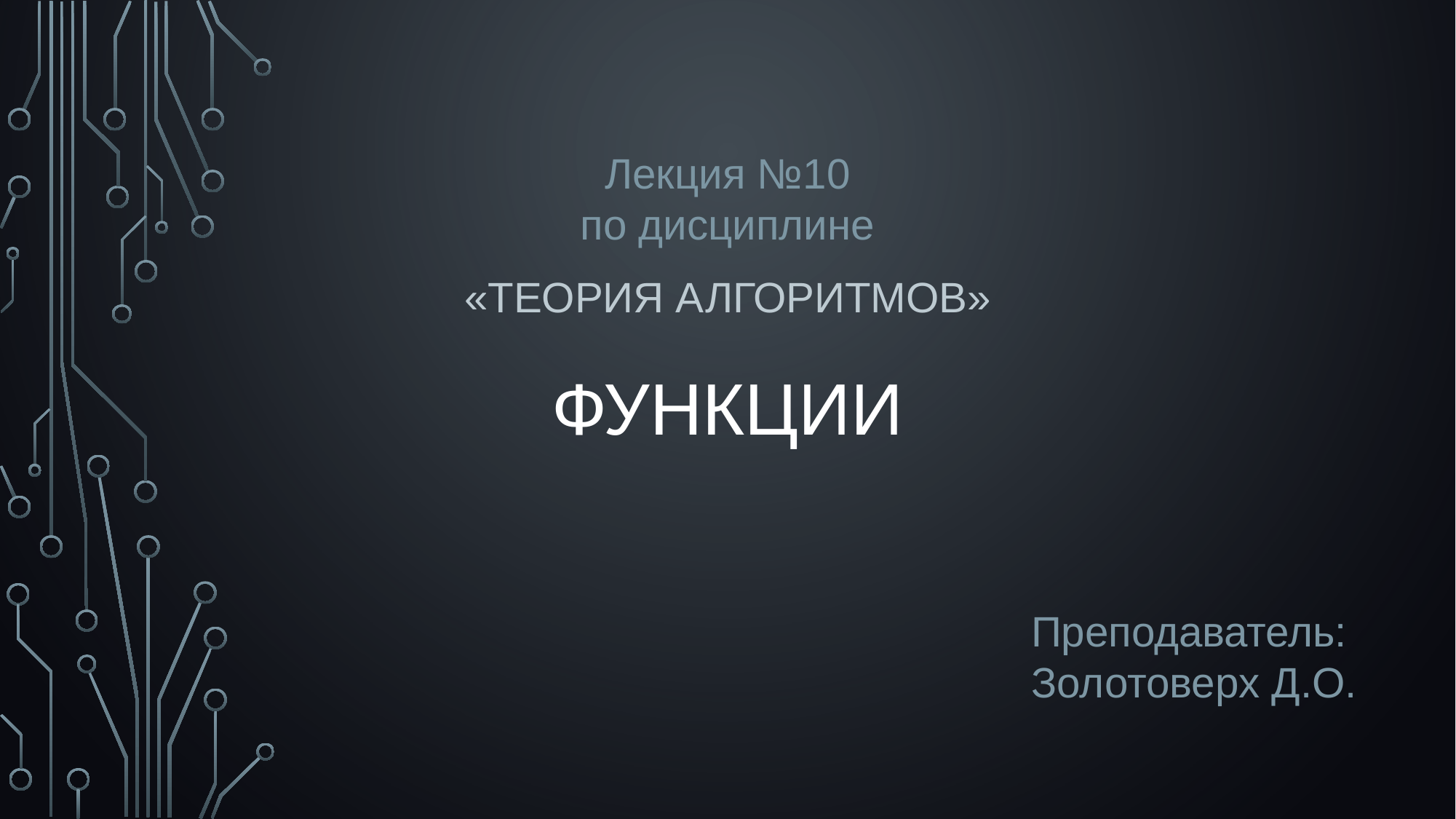

Лекция №10
по дисциплине
«Теория Алгоритмов»
# Функции
Преподаватель:
Золотоверх Д.О.